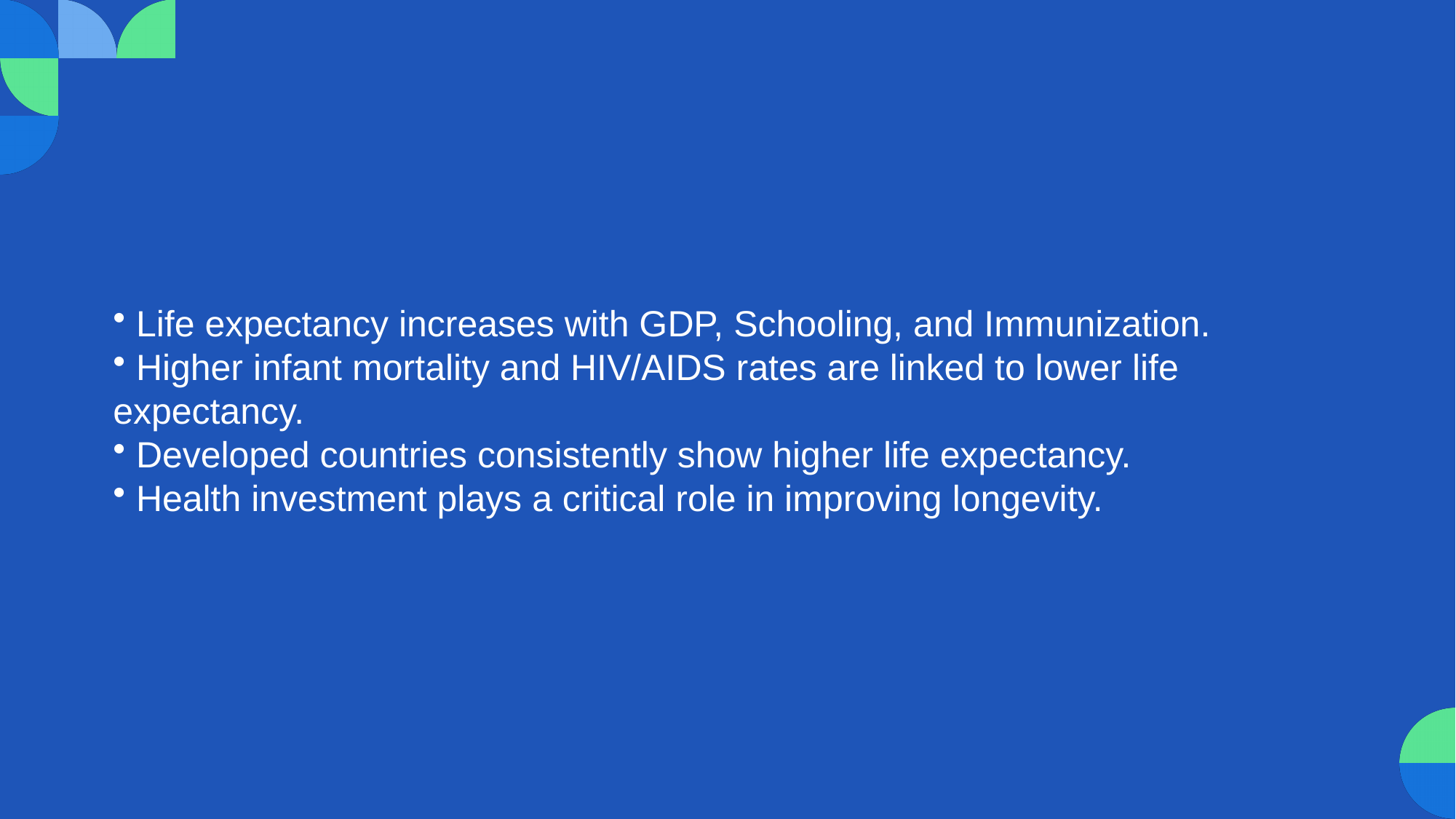

Life expectancy increases with GDP, Schooling, and Immunization.
 Higher infant mortality and HIV/AIDS rates are linked to lower life expectancy.
 Developed countries consistently show higher life expectancy.
 Health investment plays a critical role in improving longevity.